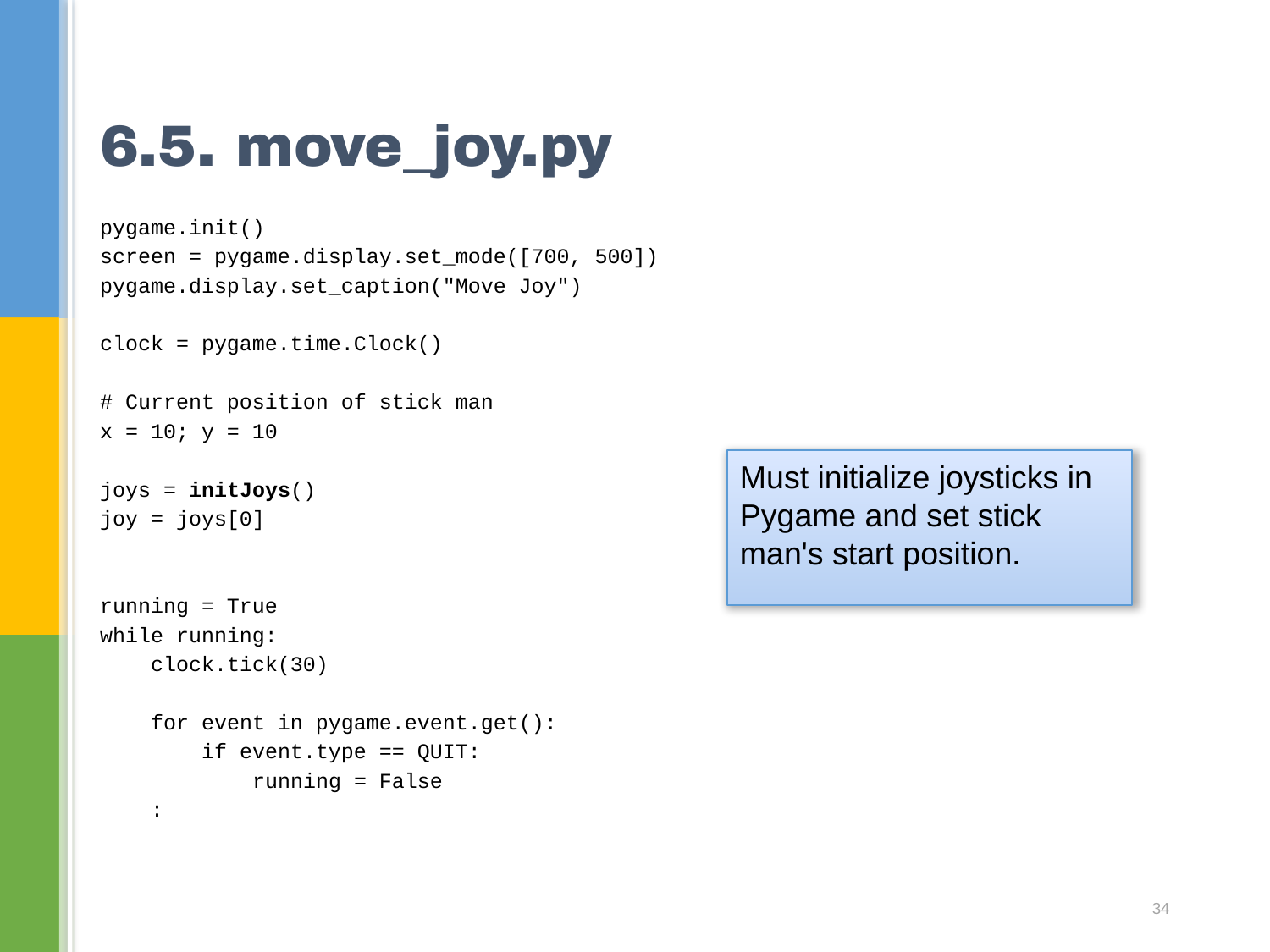

# 6.5. move_joy.py
pygame.init()
screen = pygame.display.set_mode([700, 500])
pygame.display.set_caption("Move Joy")

clock = pygame.time.Clock()

# Current position of stick man
x = 10; y = 10

joys = initJoys()
joy = joys[0]

running = True
while running:
    clock.tick(30)

    for event in pygame.event.get():
        if event.type == QUIT:
            running = False
    :
Must initialize joysticks in Pygame and set stick man's start position.
34